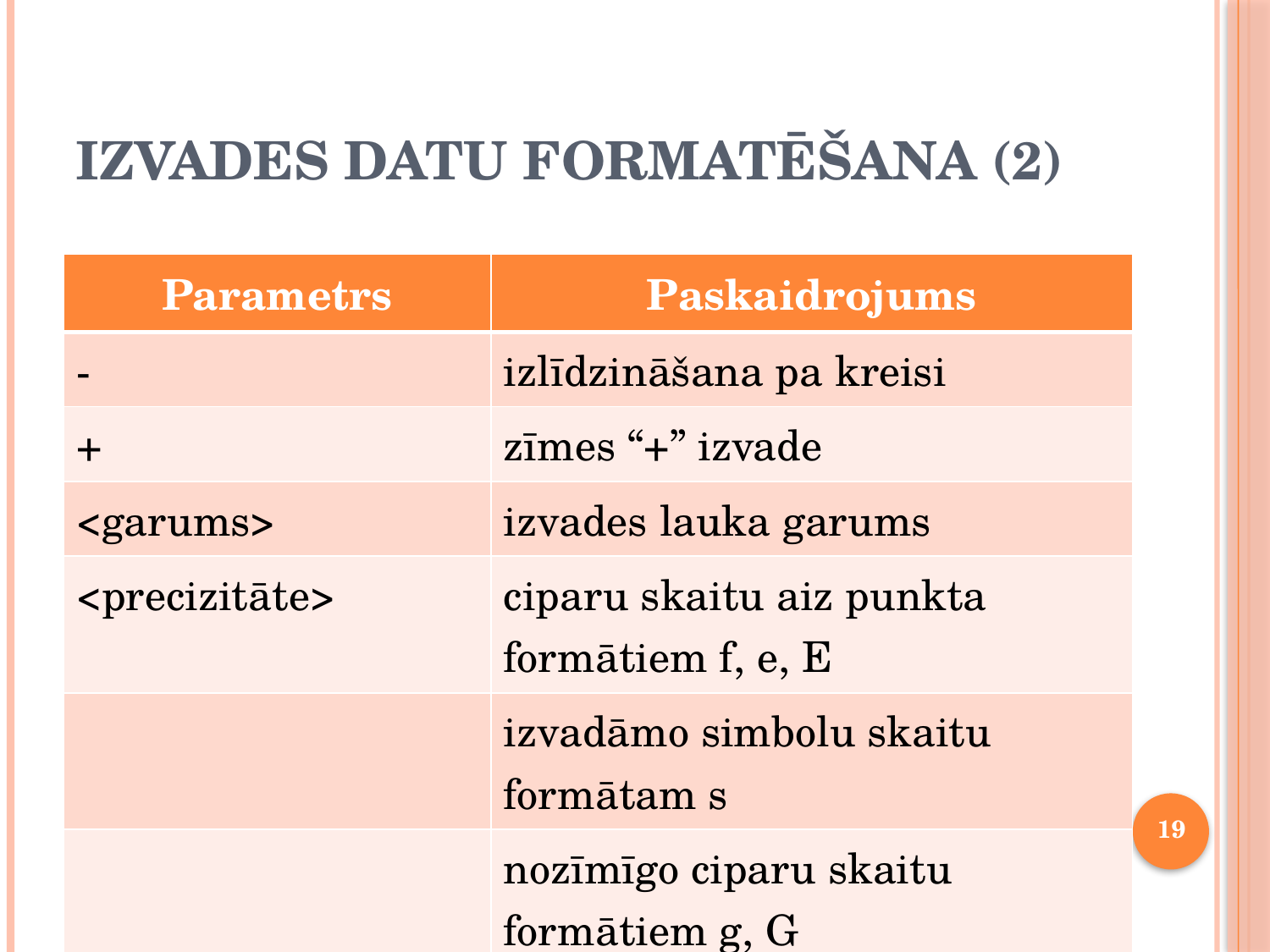

# Izvades datu formatēšana (2)
| Parametrs | Paskaidrojums |
| --- | --- |
| - | izlīdzināšana pa kreisi |
| + | zīmes “+” izvade |
| <garums> | izvades lauka garums |
| <precizitāte> | ciparu skaitu aiz punkta formātiem f, e, E |
|  | izvadāmo simbolu skaitu formātam s |
|  | nozīmīgo ciparu skaitu formātiem g, G |
19